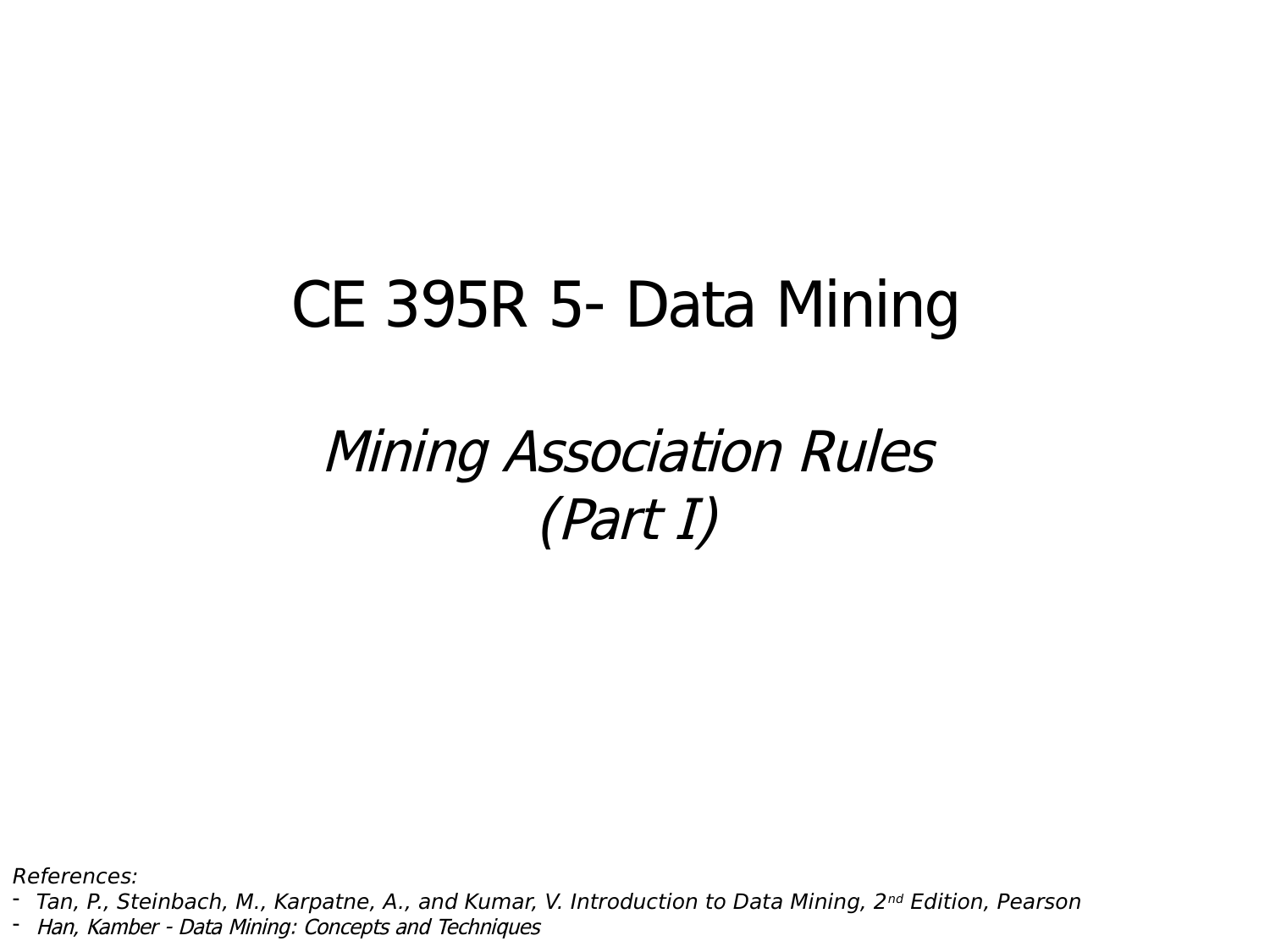

# CE 395R 5- Data Mining Mining Association Rules (Part I)